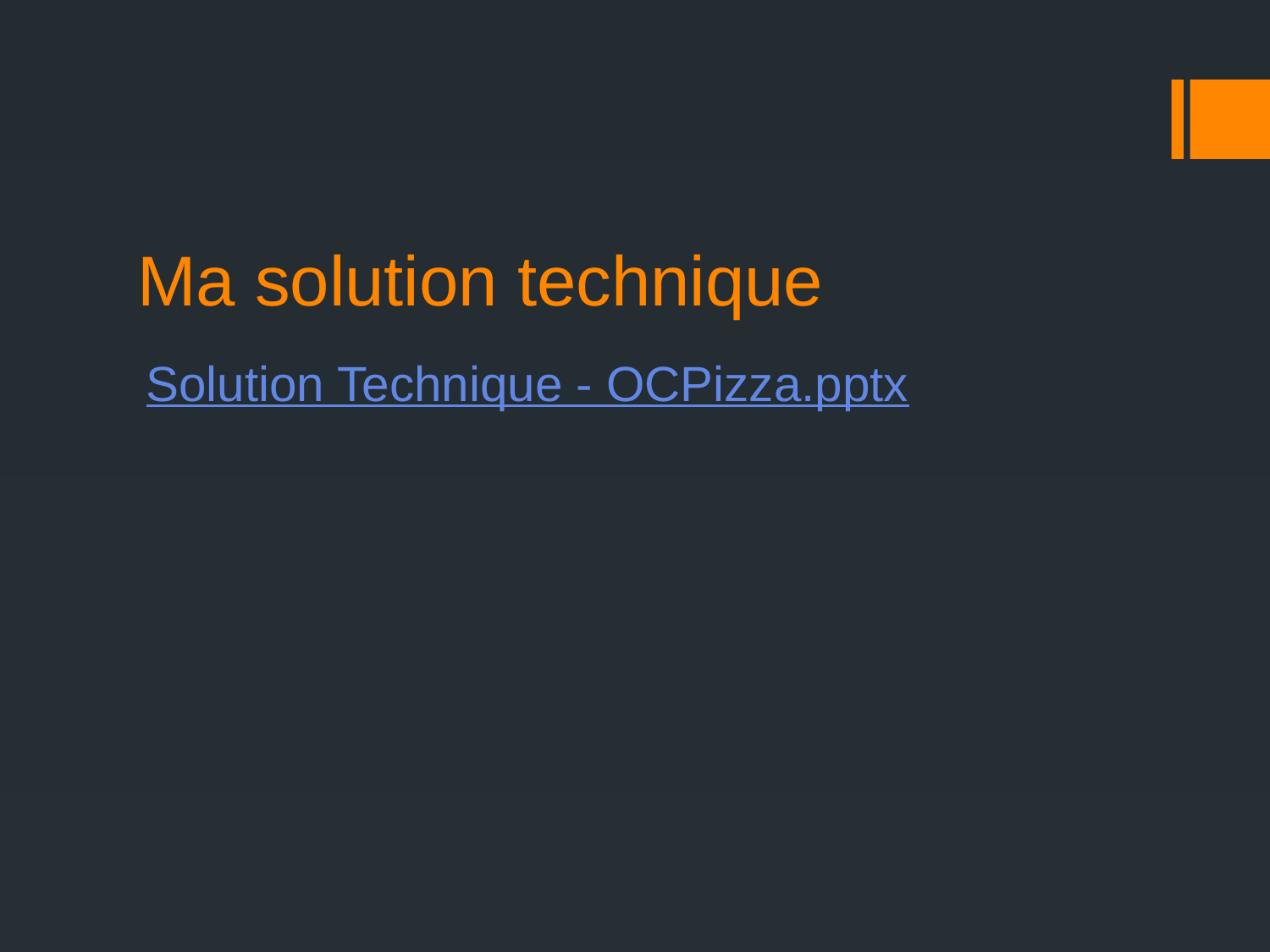

# Ma solution technique
Solution Technique - OCPizza.pptx